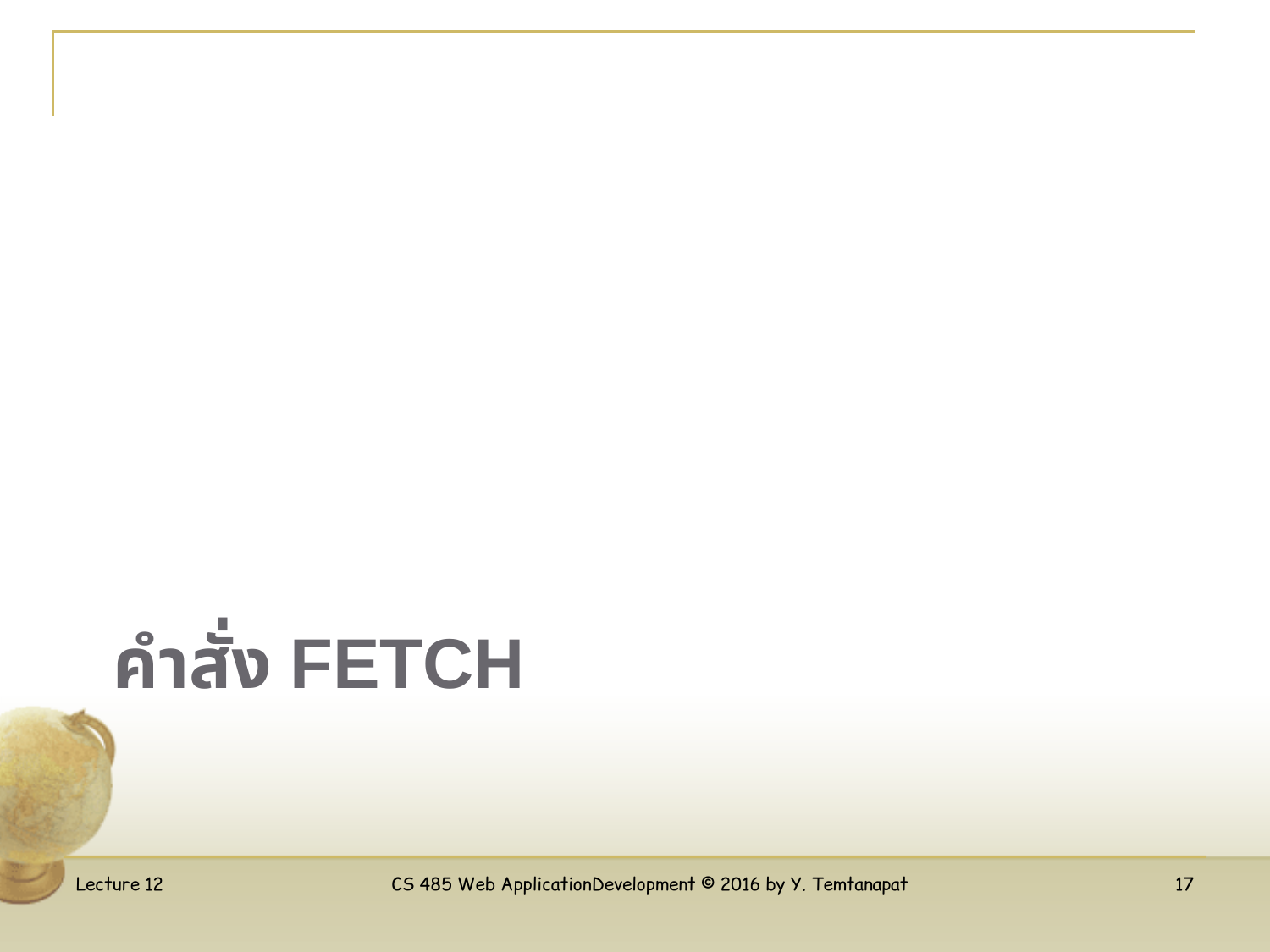

# คำสั่ง Fetch
Lecture 12
CS 485 Web ApplicationDevelopment © 2016 by Y. Temtanapat
17